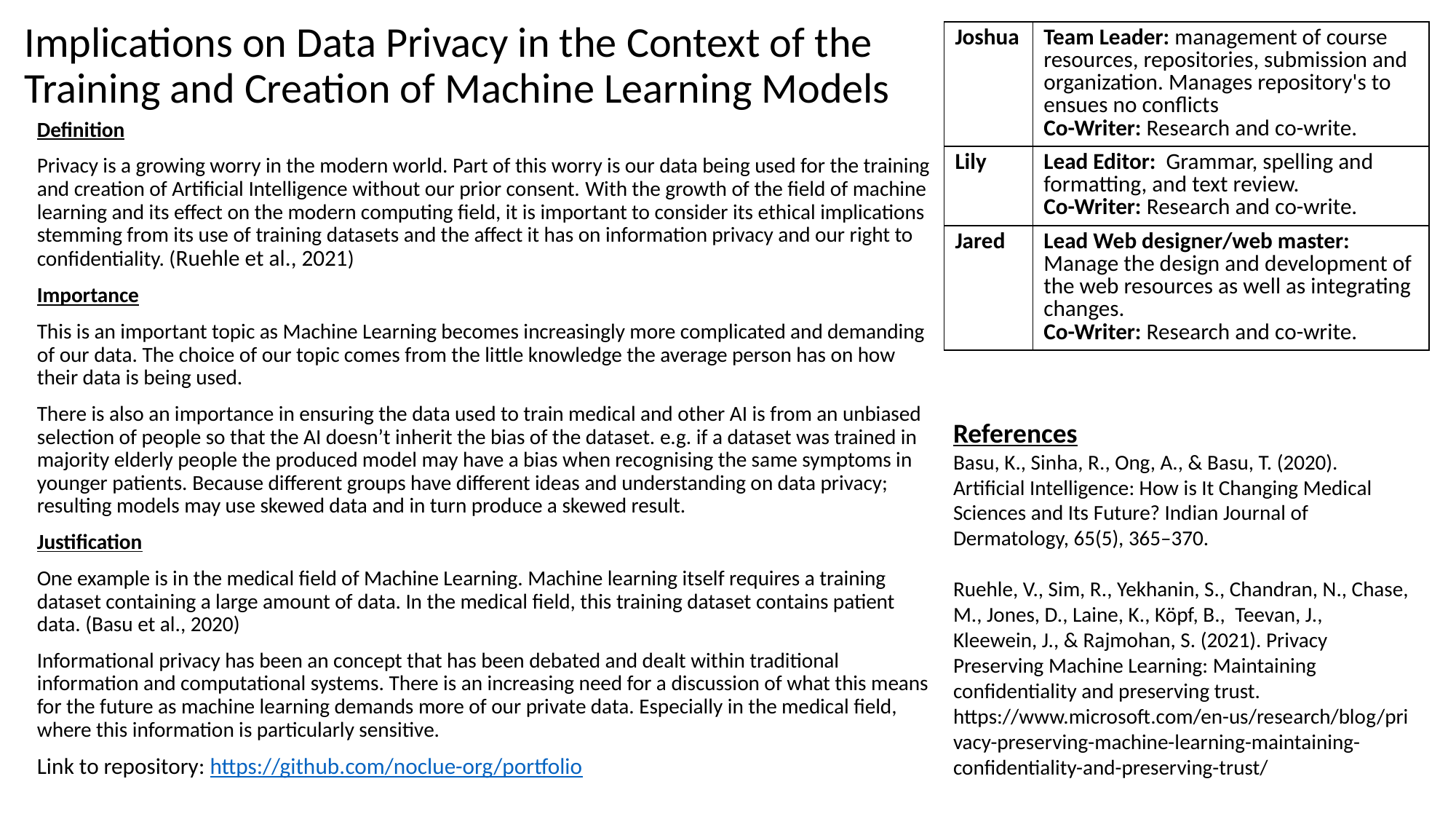

# Implications on Data Privacy in the Context of the Training and Creation of Machine Learning Models
| Joshua | Team Leader: management of course resources, repositories, submission and organization. Manages repository's to ensues no conflicts Co-Writer: Research and co-write. |
| --- | --- |
| Lily | Lead Editor: Grammar, spelling and formatting, and text review. Co-Writer: Research and co-write. |
| Jared | Lead Web designer/web master: Manage the design and development of the web resources as well as integrating changes. Co-Writer: Research and co-write. |
Definition
Privacy is a growing worry in the modern world. Part of this worry is our data being used for the training and creation of Artificial Intelligence without our prior consent. With the growth of the field of machine learning and its effect on the modern computing field, it is important to consider its ethical implications stemming from its use of training datasets and the affect it has on information privacy and our right to confidentiality. (Ruehle et al., 2021)
Importance
This is an important topic as Machine Learning becomes increasingly more complicated and demanding of our data. The choice of our topic comes from the little knowledge the average person has on how their data is being used.
There is also an importance in ensuring the data used to train medical and other AI is from an unbiased selection of people so that the AI doesn’t inherit the bias of the dataset. e.g. if a dataset was trained in majority elderly people the produced model may have a bias when recognising the same symptoms in younger patients. Because different groups have different ideas and understanding on data privacy; resulting models may use skewed data and in turn produce a skewed result.
Justification
One example is in the medical field of Machine Learning. Machine learning itself requires a training dataset containing a large amount of data. In the medical field, this training dataset contains patient data. (Basu et al., 2020)
Informational privacy has been an concept that has been debated and dealt within traditional information and computational systems. There is an increasing need for a discussion of what this means for the future as machine learning demands more of our private data. Especially in the medical field, where this information is particularly sensitive.
Link to repository: https://github.com/noclue-org/portfolio
References
Basu, K., Sinha, R., Ong, A., & Basu, T. (2020). Artificial Intelligence: How is It Changing Medical Sciences and Its Future? Indian Journal of Dermatology, 65(5), 365–370.

Ruehle, V., Sim, R., Yekhanin, S., Chandran, N., Chase, M., Jones, D., Laine, K., Köpf, B.,  Teevan, J.,  Kleewein, J., & Rajmohan, S. (2021). Privacy Preserving Machine Learning: Maintaining confidentiality and preserving trust. https://www.microsoft.com/en-us/research/blog/privacy-preserving-machine-learning-maintaining-confidentiality-and-preserving-trust/